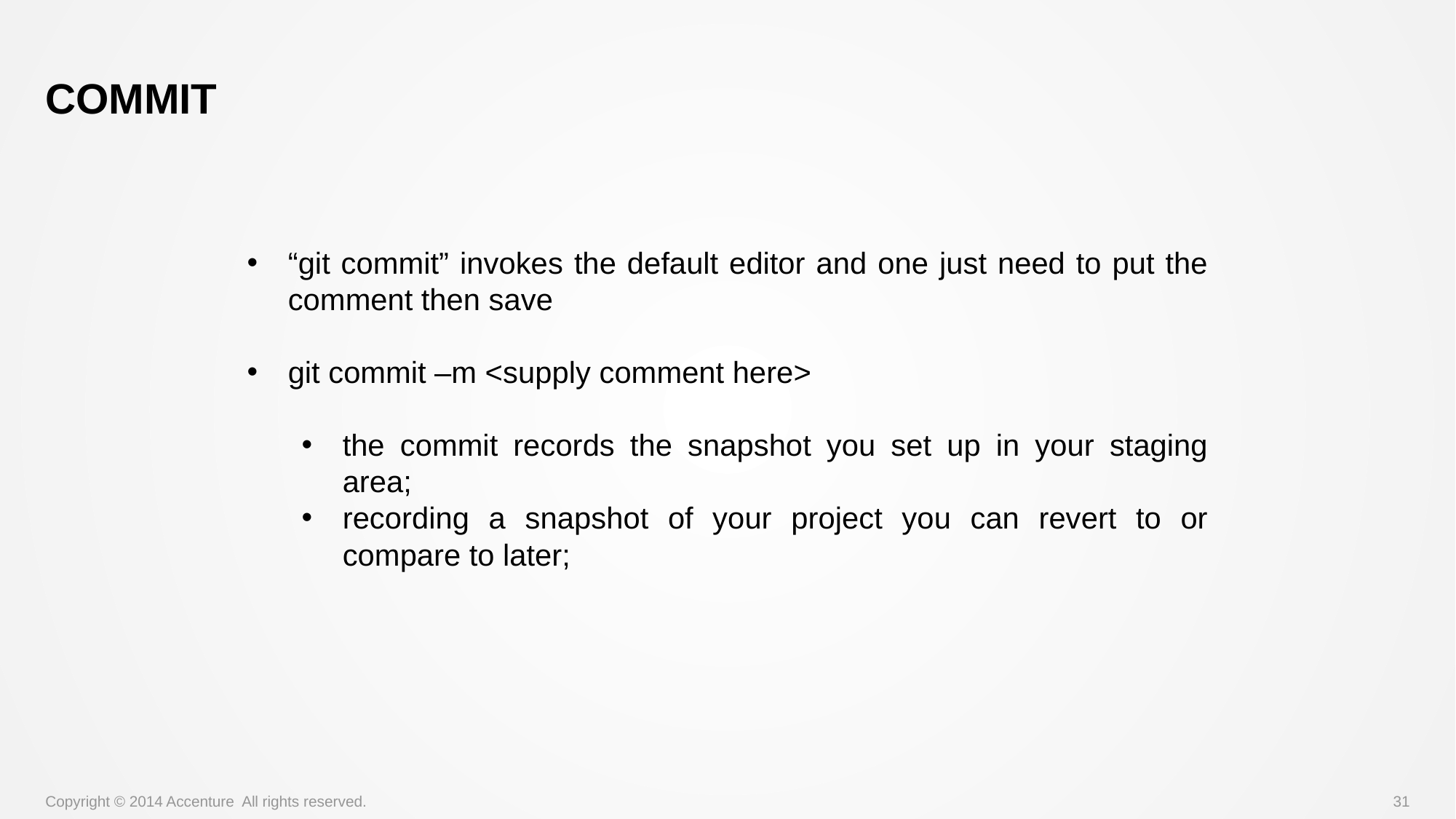

# Commit
“git commit” invokes the default editor and one just need to put the comment then save

git commit –m <supply comment here>

the commit records the snapshot you set up in your staging area;
recording a snapshot of your project you can revert to or compare to later;
Copyright © 2014 Accenture  All rights reserved.
31